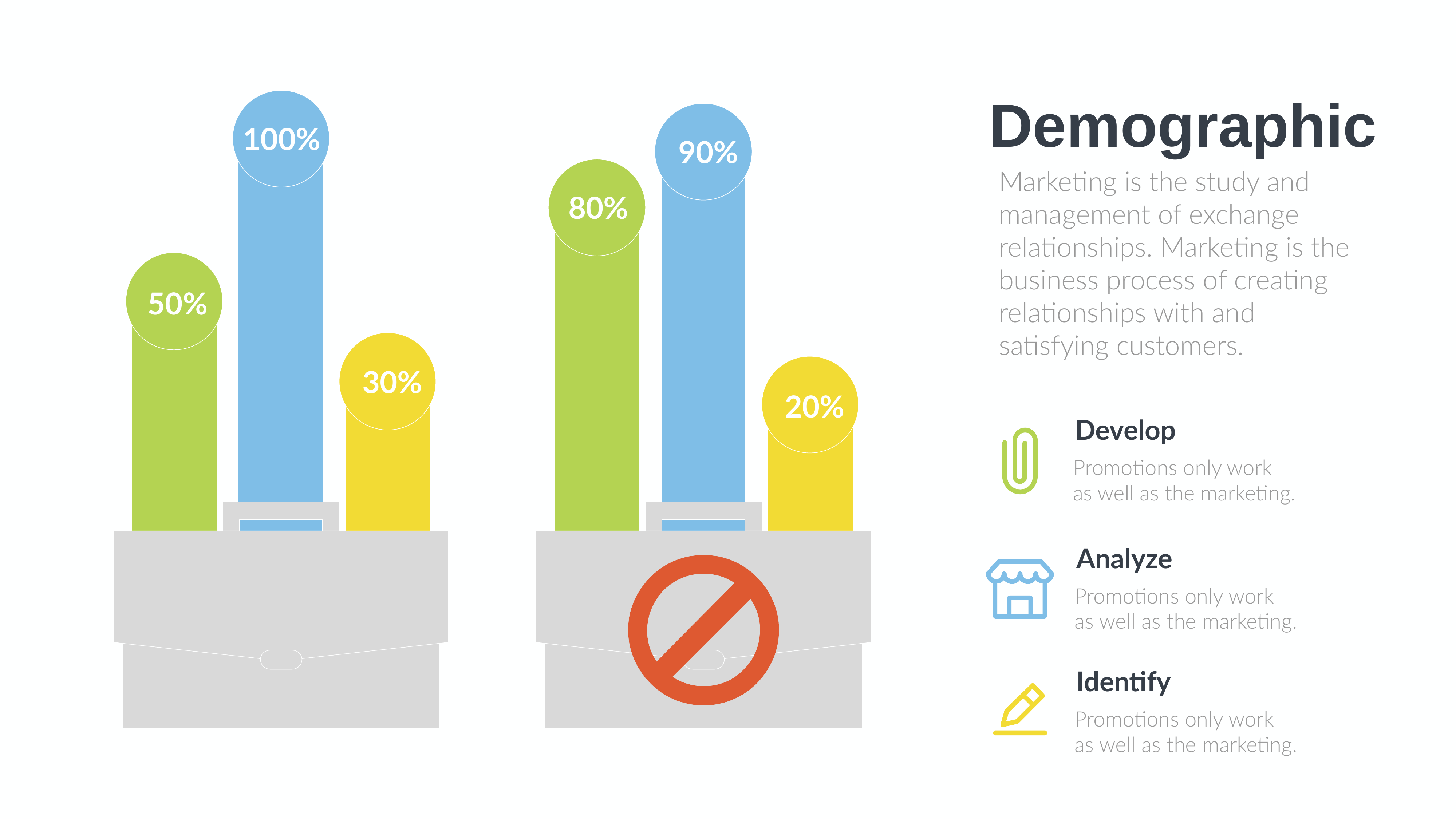

Demographic
Marketing is the study and management of exchange relationships. Marketing is the business process of creating relationships with and satisfying customers.

100%
90%

80%

50%

30%

20%

Develop

Promotions only work
as well as the marketing.

Analyze

Promotions only work
as well as the marketing.

Identify

Promotions only work
as well as the marketing.